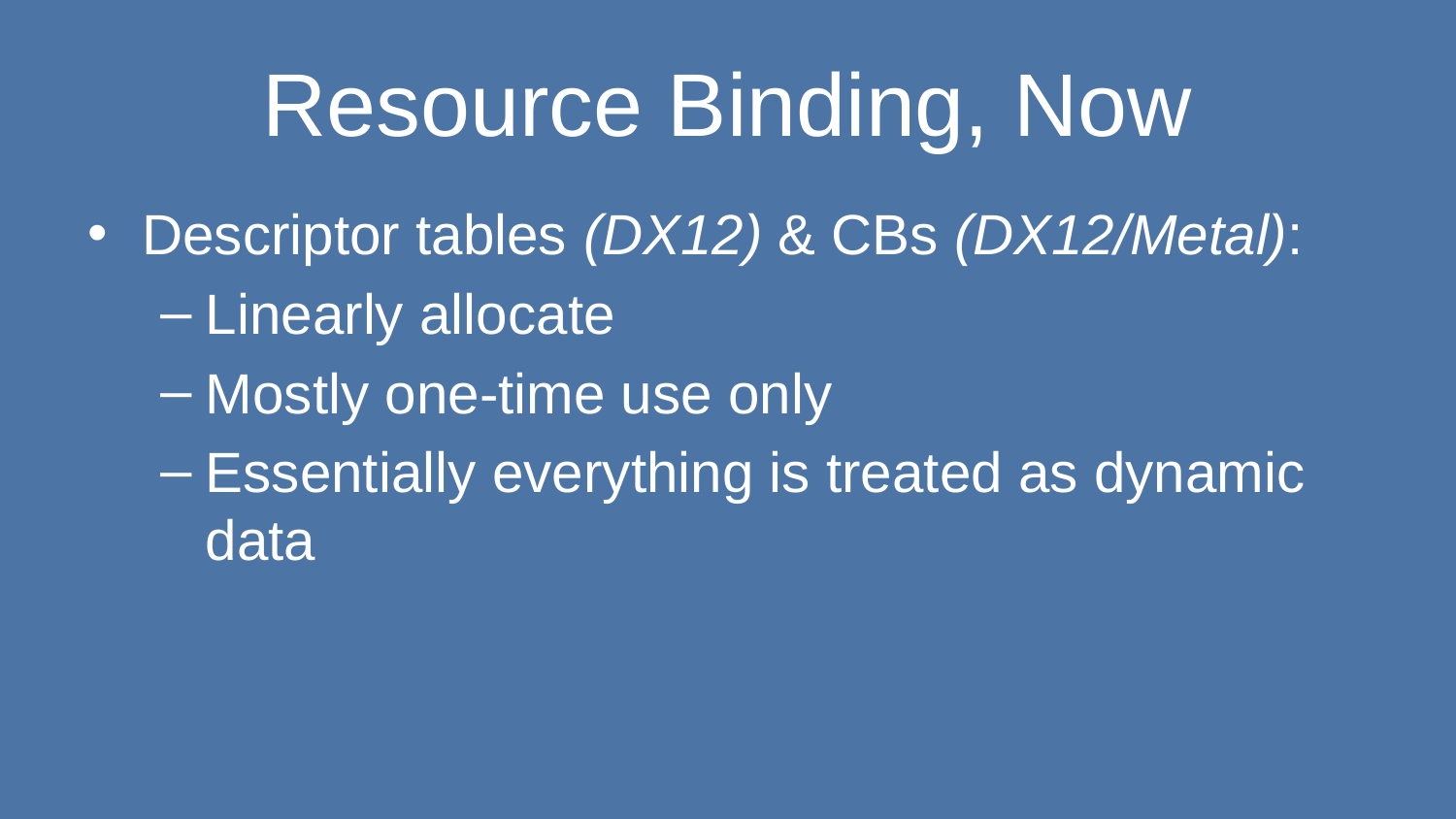

# Resource Binding, Now
Descriptor tables (DX12) & CBs (DX12/Metal):
Linearly allocate
Mostly one-time use only
Essentially everything is treated as dynamic data